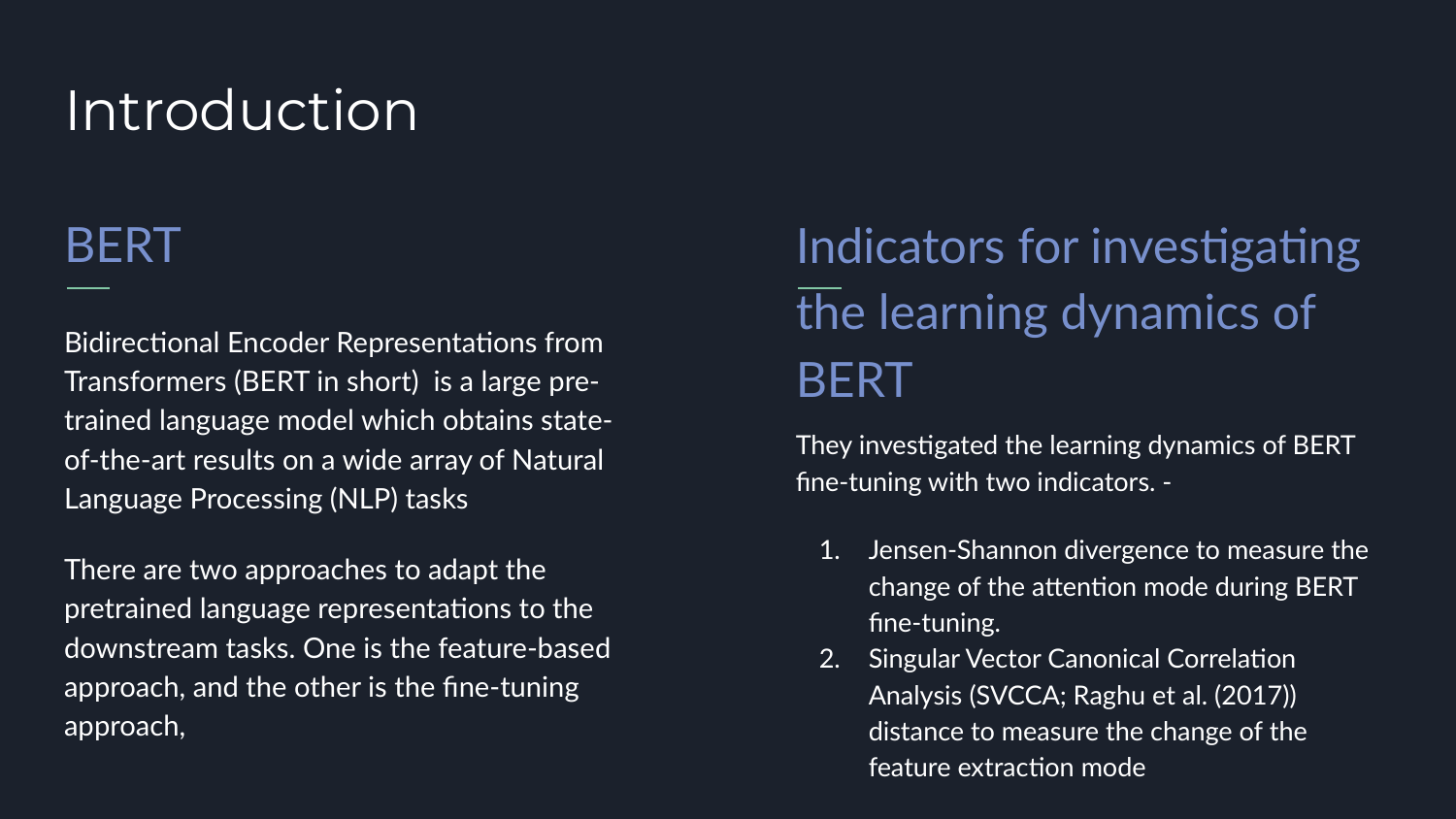

Introduction
BERT
Indicators for investigating the learning dynamics of BERT
Bidirectional Encoder Representations from Transformers (BERT in short)  is a large pre-trained language model which obtains state-of-the-art results on a wide array of Natural Language Processing (NLP) tasks
There are two approaches to adapt the pretrained language representations to the downstream tasks. One is the feature-based approach, and the other is the fine-tuning approach,

They investigated the learning dynamics of BERT fine-tuning with two indicators. -
Jensen-Shannon divergence to measure the change of the attention mode during BERT fine-tuning.
Singular Vector Canonical Correlation Analysis (SVCCA; Raghu et al. (2017)) distance to measure the change of the feature extraction mode